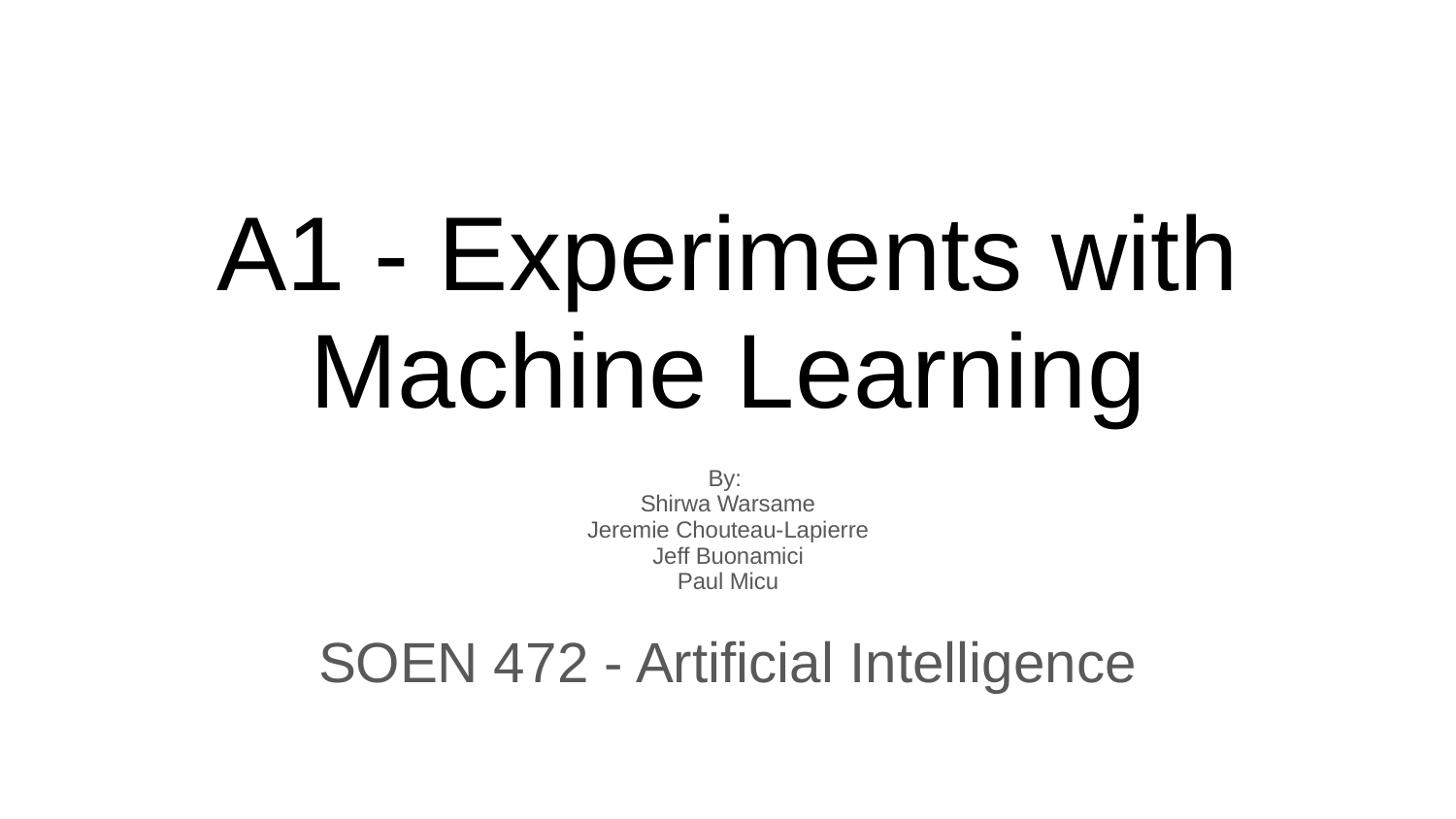

# A1 - Experiments with Machine Learning
By:
Shirwa Warsame
Jeremie Chouteau-Lapierre
Jeff Buonamici
Paul Micu
SOEN 472 - Artificial Intelligence